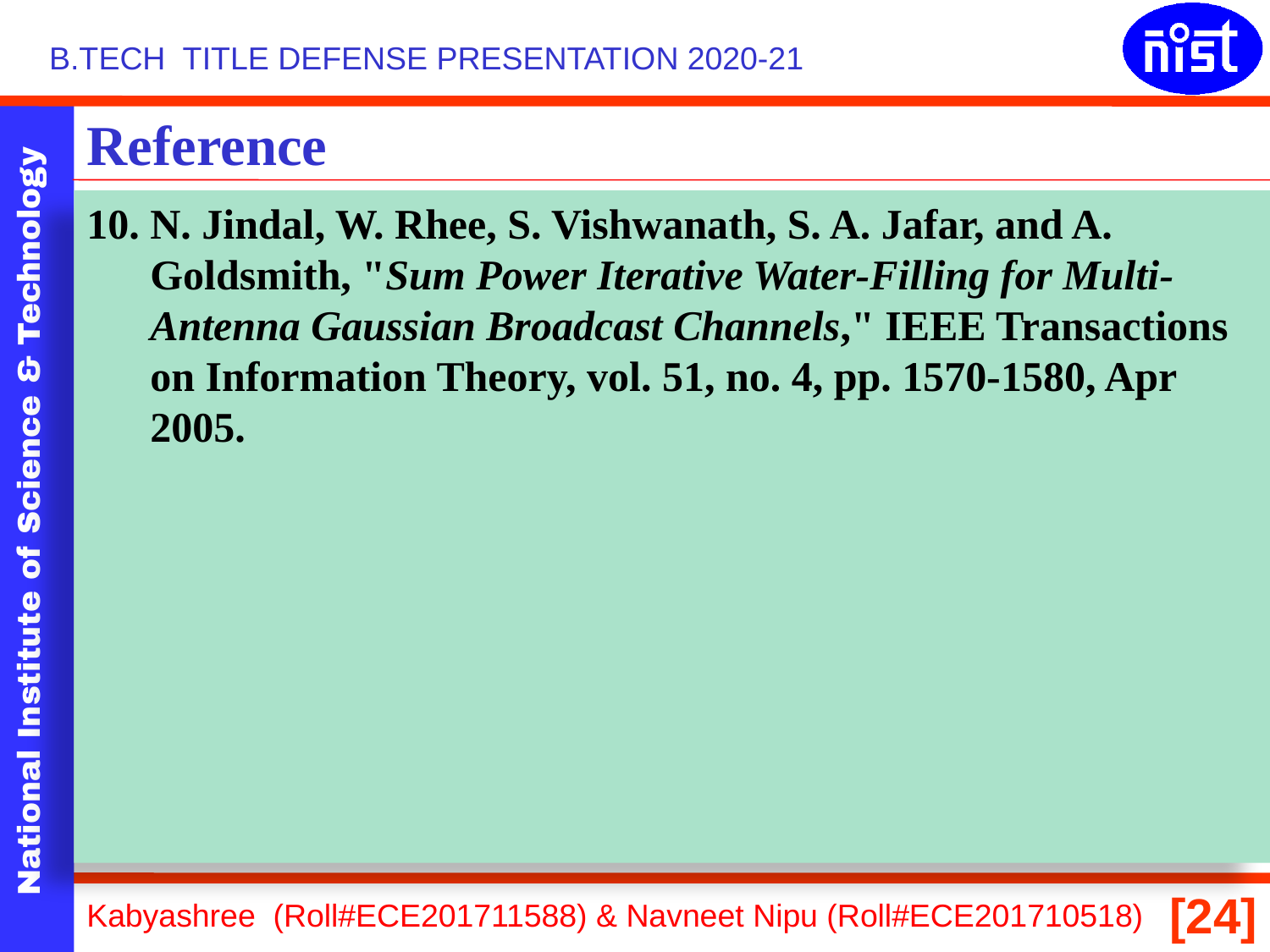

Reference
N. Jindal, W. Rhee, S. Vishwanath, S. A. Jafar, and A. Goldsmith, "Sum Power Iterative Water-Filling for Multi-Antenna Gaussian Broadcast Channels," IEEE Transactions on Information Theory, vol. 51, no. 4, pp. 1570-1580, Apr 2005.